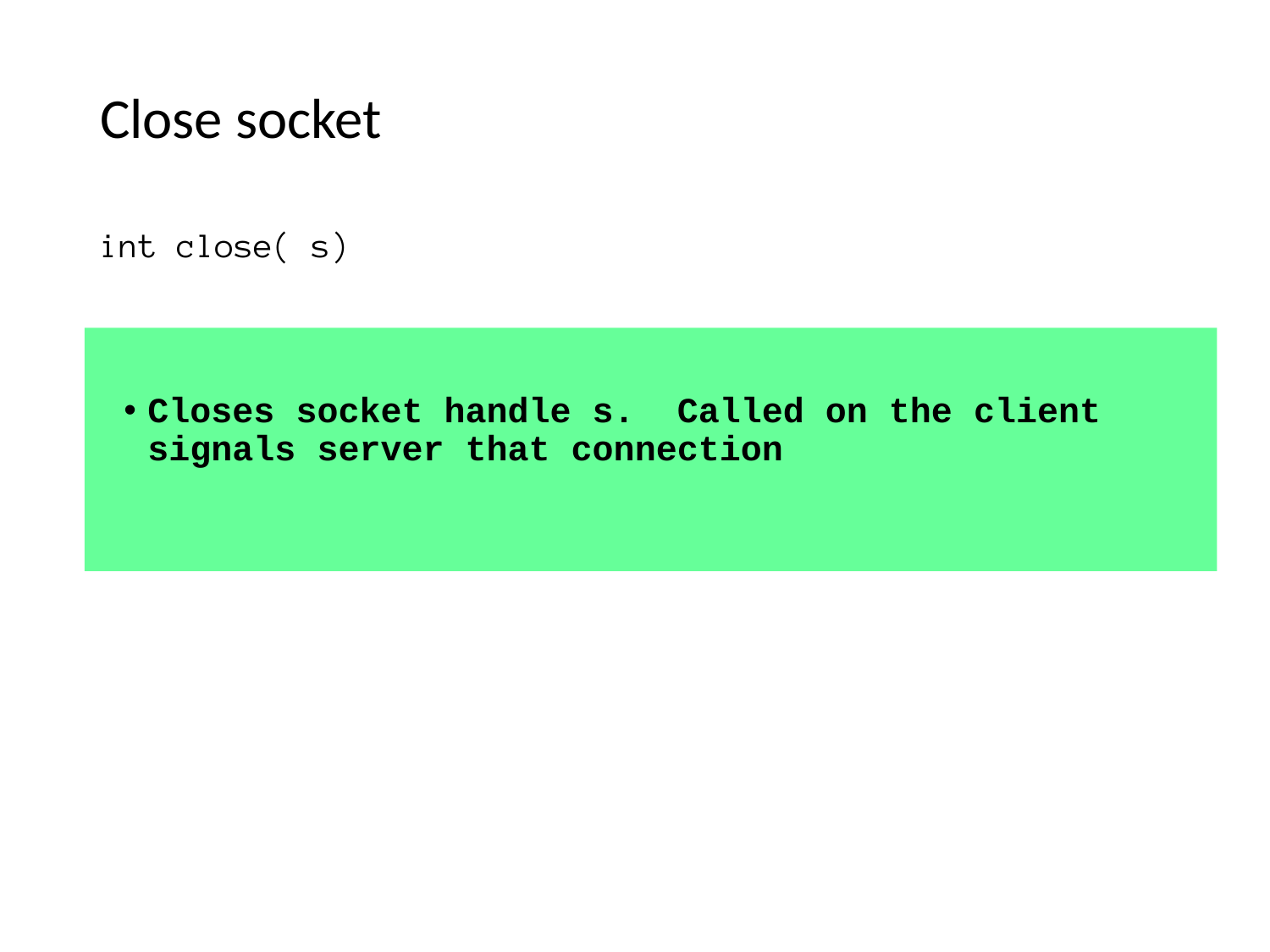

# Close socket
	int close( s)
Closes socket handle s.  Called on the client signals server that connection